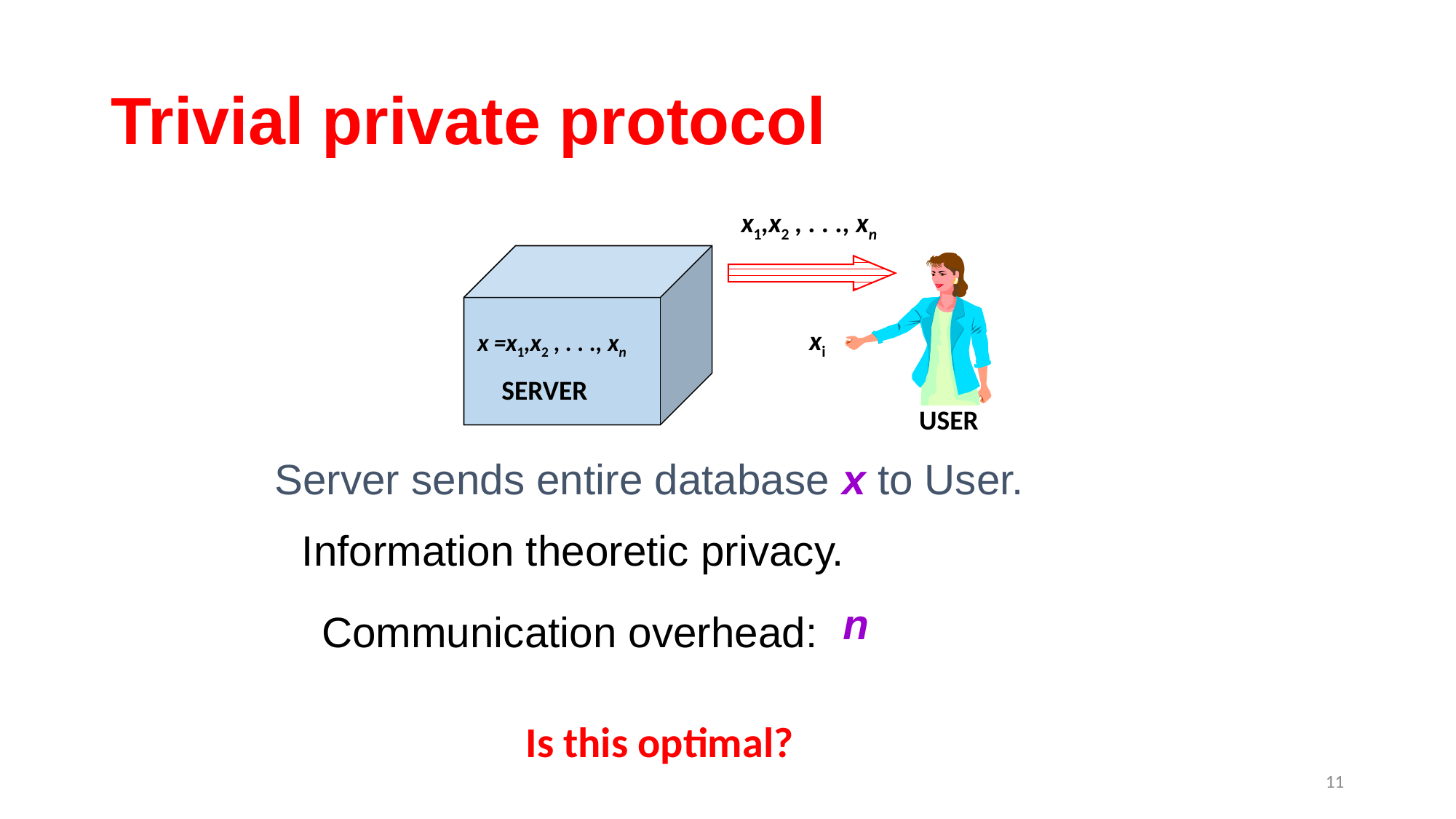

# Trivial private protocol
x1,x2 , . . ., xn

xi
x =x1,x2 , . . ., xn
SERVER
USER
Server sends entire database x to User.
  	Information theoretic privacy.
    Communication overhead:

n
Is this optimal?
11